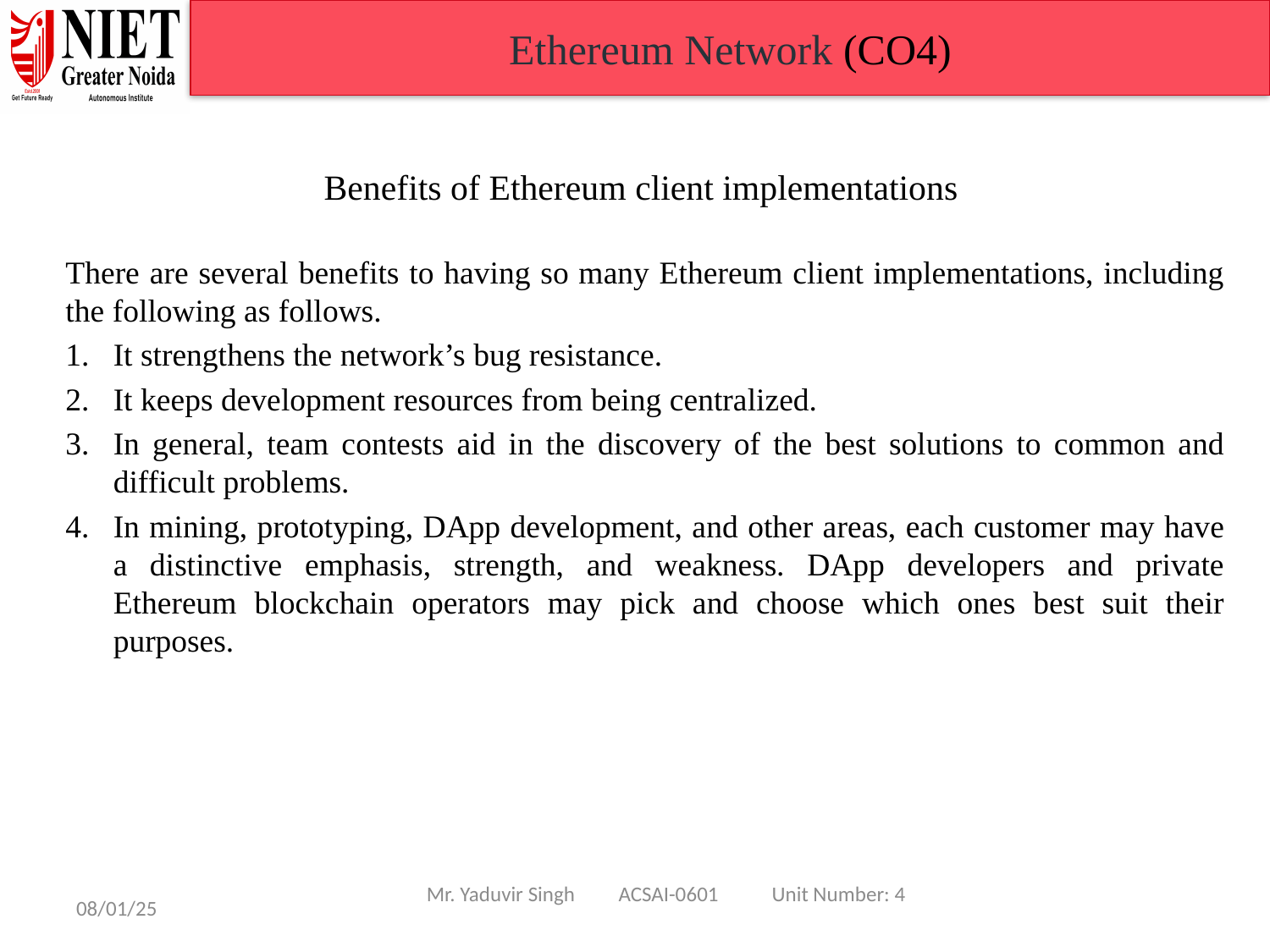

Ethereum Network (CO4)
Benefits of Ethereum client implementations
There are several benefits to having so many Ethereum client implementations, including the following as follows.
It strengthens the network’s bug resistance.
It keeps development resources from being centralized.
In general, team contests aid in the discovery of the best solutions to common and difficult problems.
In mining, prototyping, DApp development, and other areas, each customer may have a distinctive emphasis, strength, and weakness. DApp developers and private Ethereum blockchain operators may pick and choose which ones best suit their purposes.
Mr. Yaduvir Singh         ACSAI-0601           Unit Number: 4
08/01/25